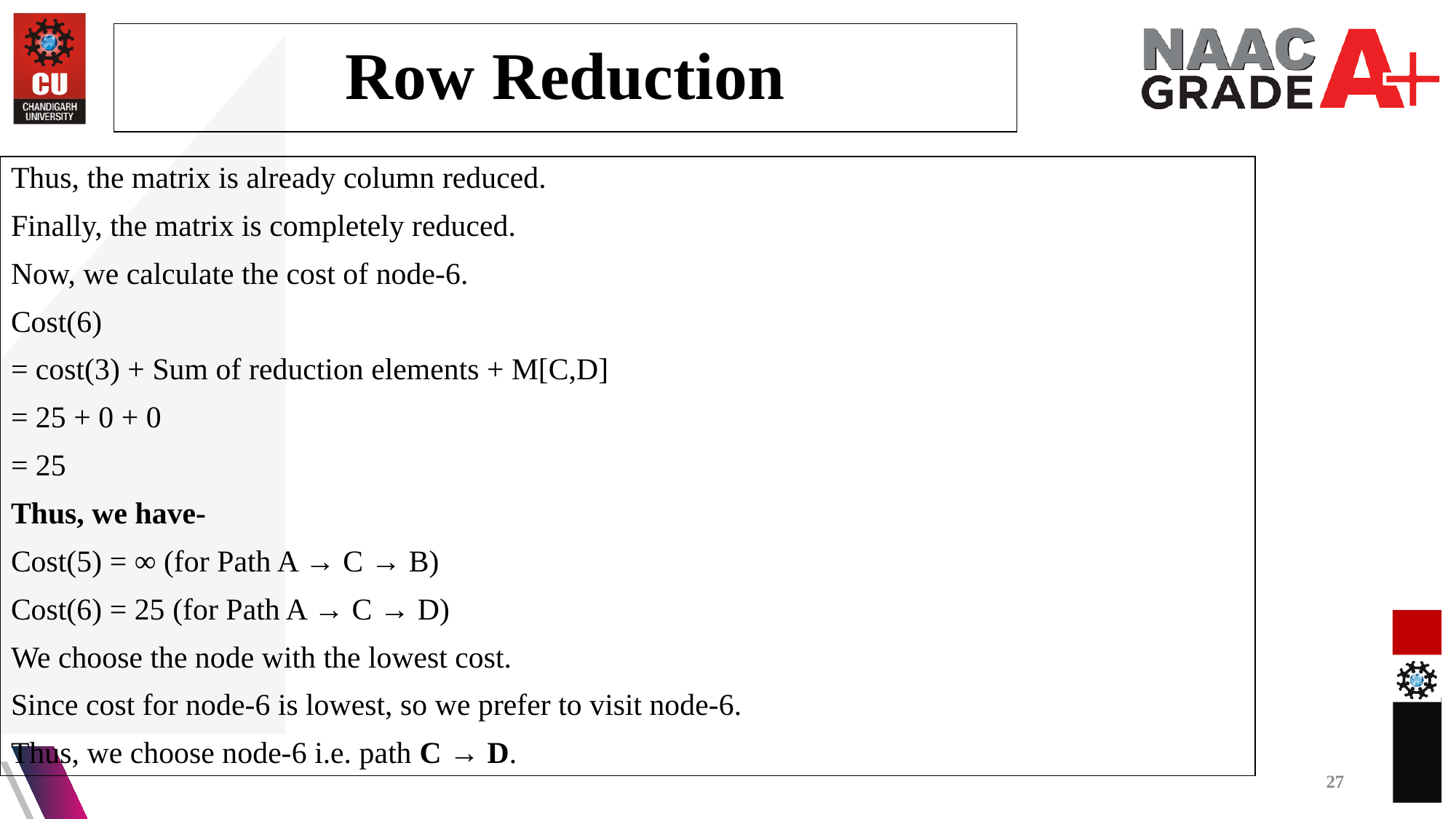

Row Reduction
Thus, the matrix is already column reduced.
Finally, the matrix is completely reduced.
Now, we calculate the cost of node-6.
Cost(6)
= cost(3) + Sum of reduction elements + M[C,D]
= 25 + 0 + 0
= 25
Thus, we have-
Cost(5) = ∞ (for Path A → C → B)
Cost(6) = 25 (for Path A → C → D)
We choose the node with the lowest cost.
Since cost for node-6 is lowest, so we prefer to visit node-6.
Thus, we choose node-6 i.e. path C → D.
27